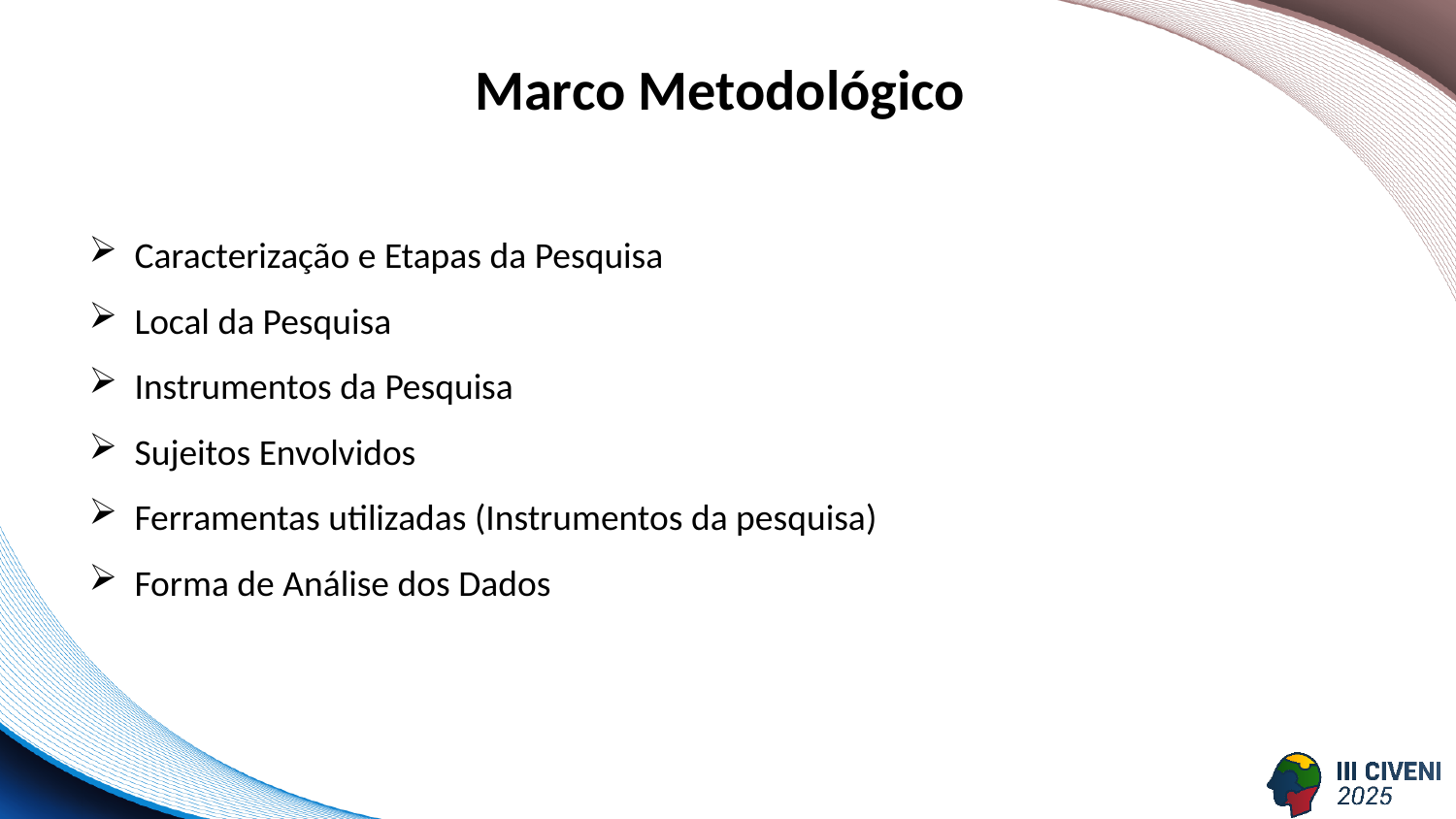

Marco Metodológico
Caracterização e Etapas da Pesquisa
Local da Pesquisa
Instrumentos da Pesquisa
Sujeitos Envolvidos
Ferramentas utilizadas (Instrumentos da pesquisa)
Forma de Análise dos Dados